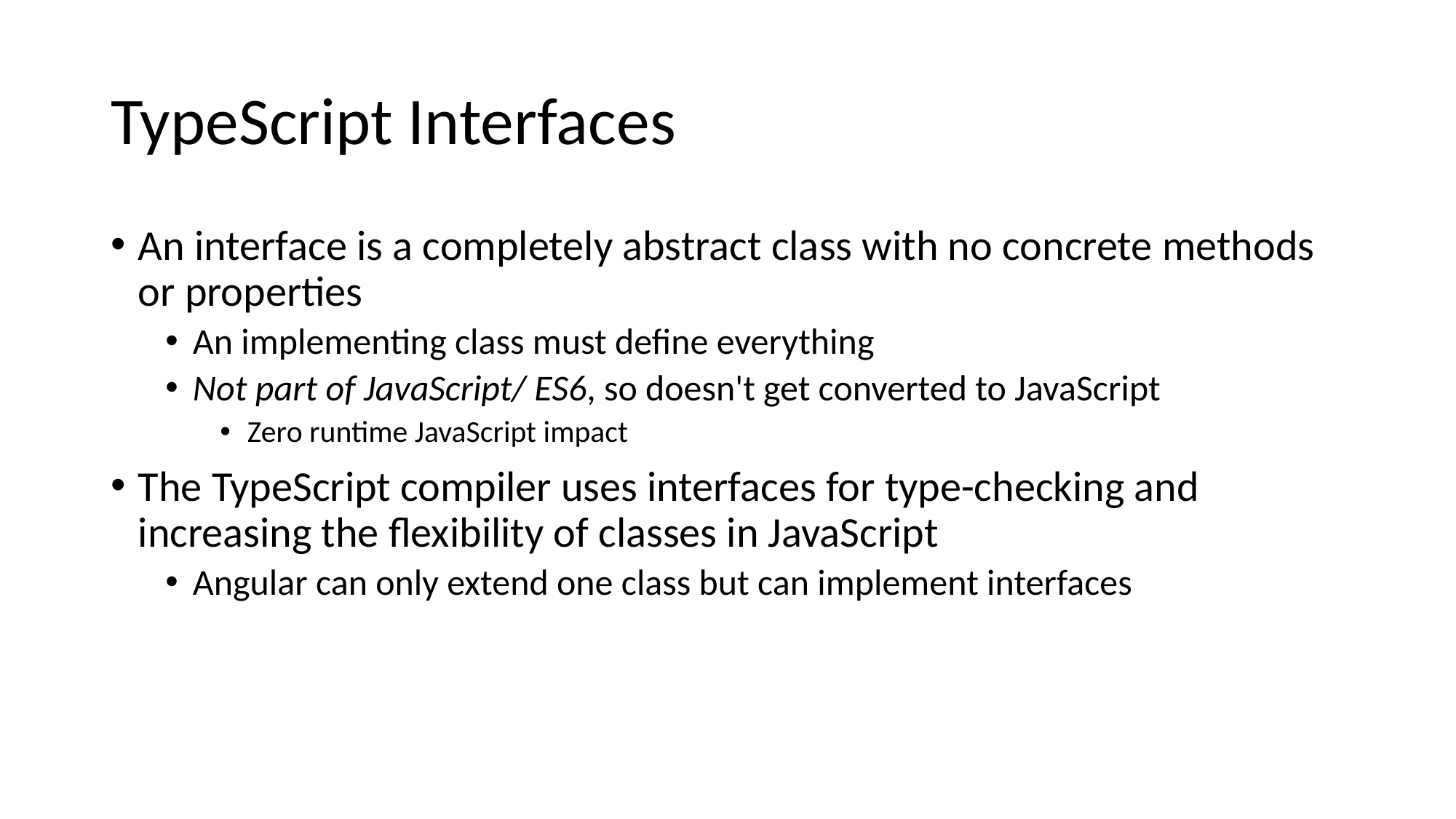

# TypeScript Interfaces
An interface is a completely abstract class with no concrete methods or properties
An implementing class must define everything
Not part of JavaScript/ ES6, so doesn't get converted to JavaScript
Zero runtime JavaScript impact
The TypeScript compiler uses interfaces for type-checking and increasing the flexibility of classes in JavaScript
Angular can only extend one class but can implement interfaces